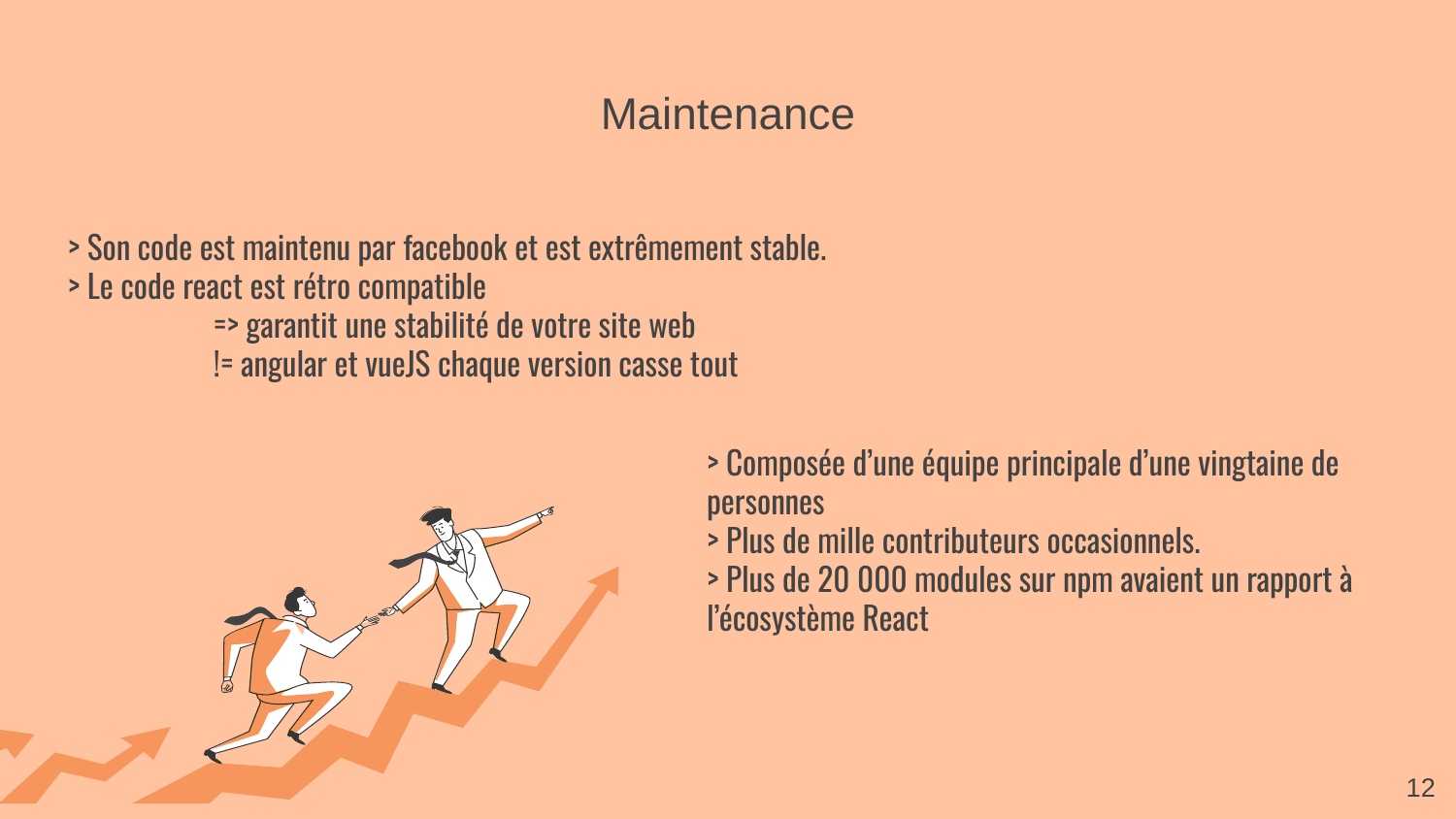

# Maintenance
> Son code est maintenu par facebook et est extrêmement stable.
> Le code react est rétro compatible
 	=> garantit une stabilité de votre site web
 	!= angular et vueJS chaque version casse tout
> Composée d’une équipe principale d’une vingtaine de personnes
> Plus de mille contributeurs occasionnels.
> Plus de 20 000 modules sur npm avaient un rapport à l’écosystème React

12